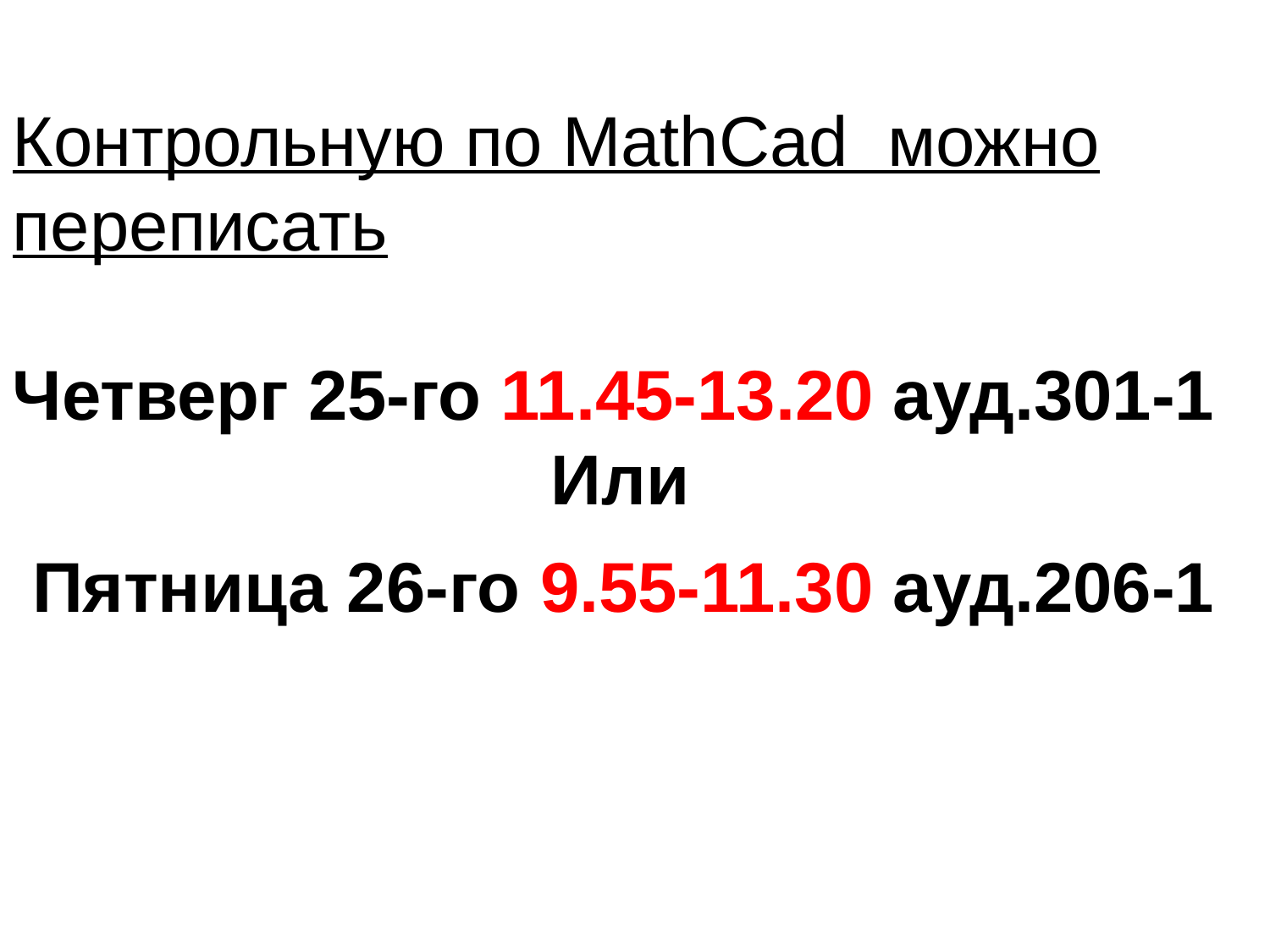

Контрольную по MathCad  можно переписать

Четверг 25-го 11.45-13.20 ауд.301-1
Или

Пятница 26-го 9.55-11.30 ауд.206-1